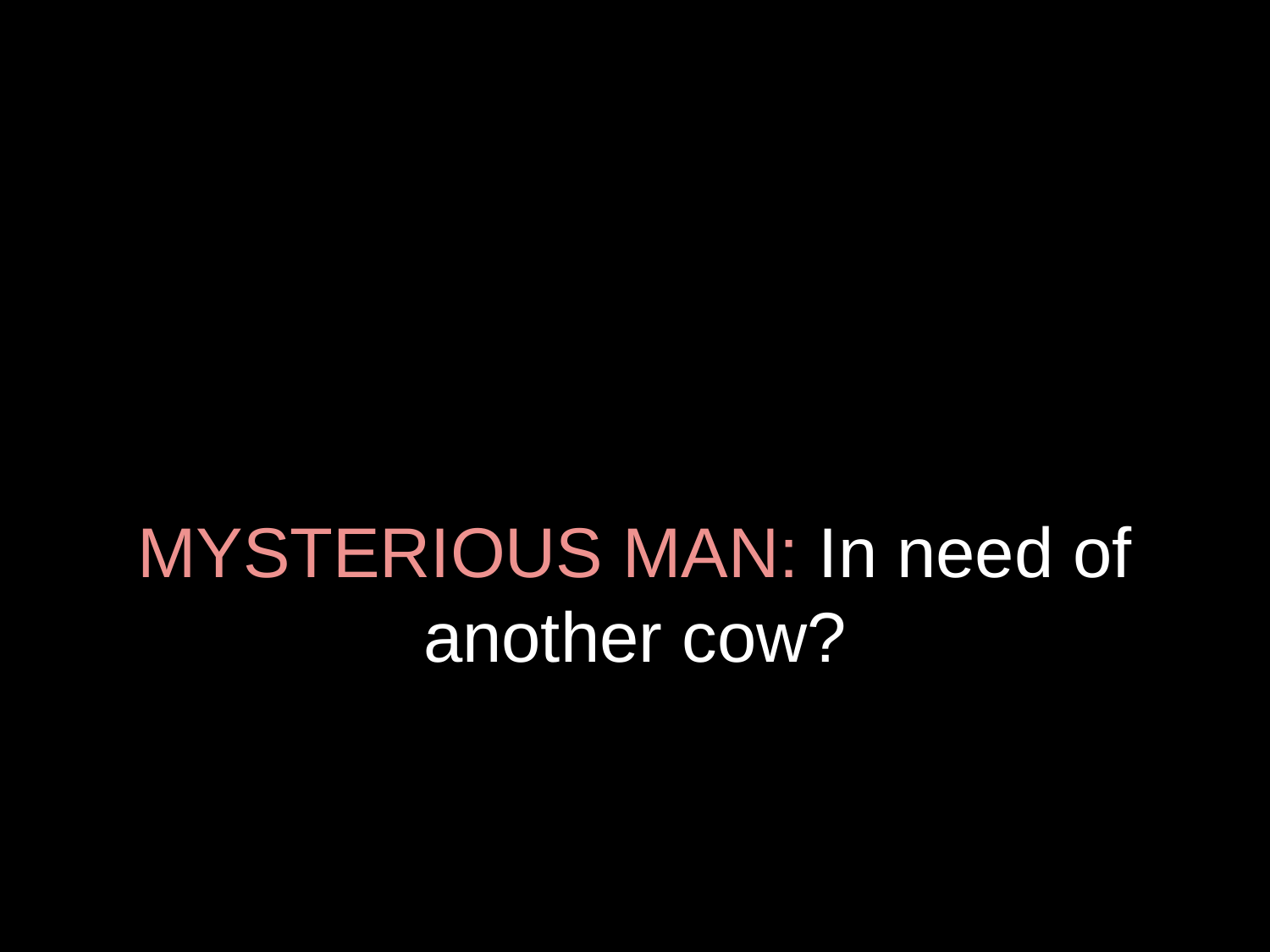

# MYSTERIOUS MAN: In need of another cow?